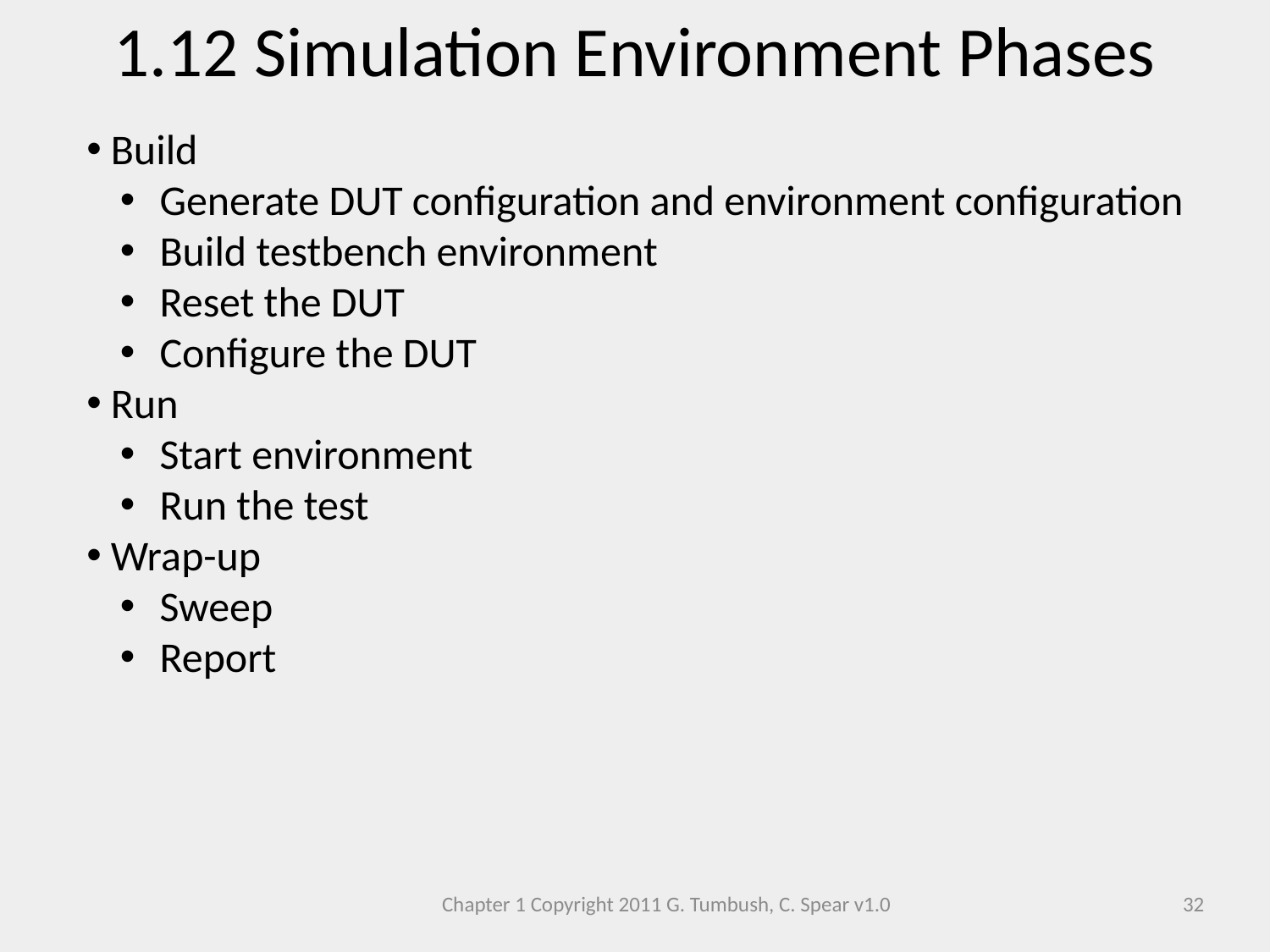

1.12 Simulation Environment Phases
 Build
 Generate DUT configuration and environment configuration
 Build testbench environment
 Reset the DUT
 Configure the DUT
 Run
 Start environment
 Run the test
 Wrap-up
 Sweep
 Report
Chapter 1 Copyright 2011 G. Tumbush, C. Spear v1.0
32